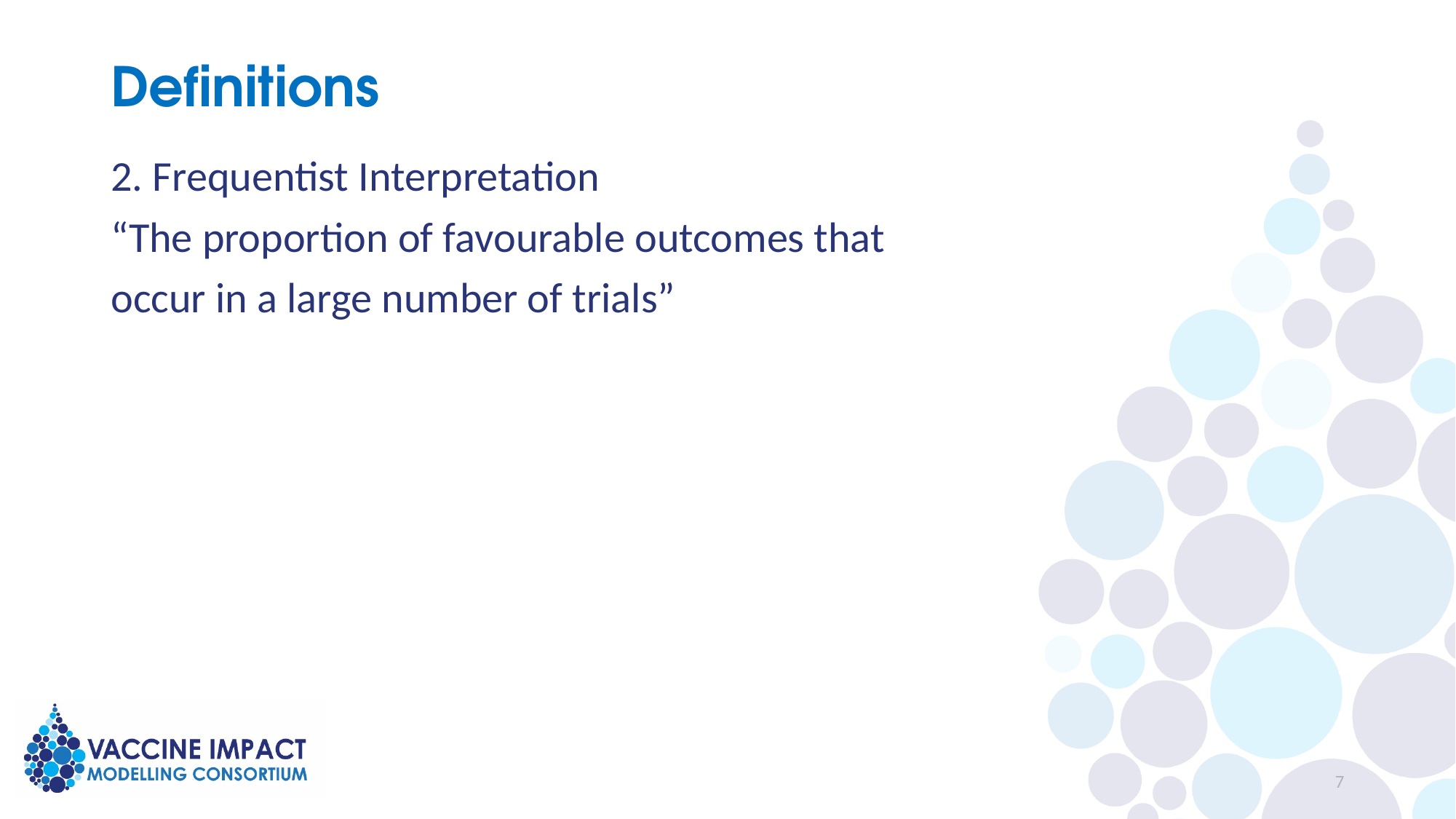

# Definitions
2. Frequentist Interpretation
“The proportion of favourable outcomes that
occur in a large number of trials”
7